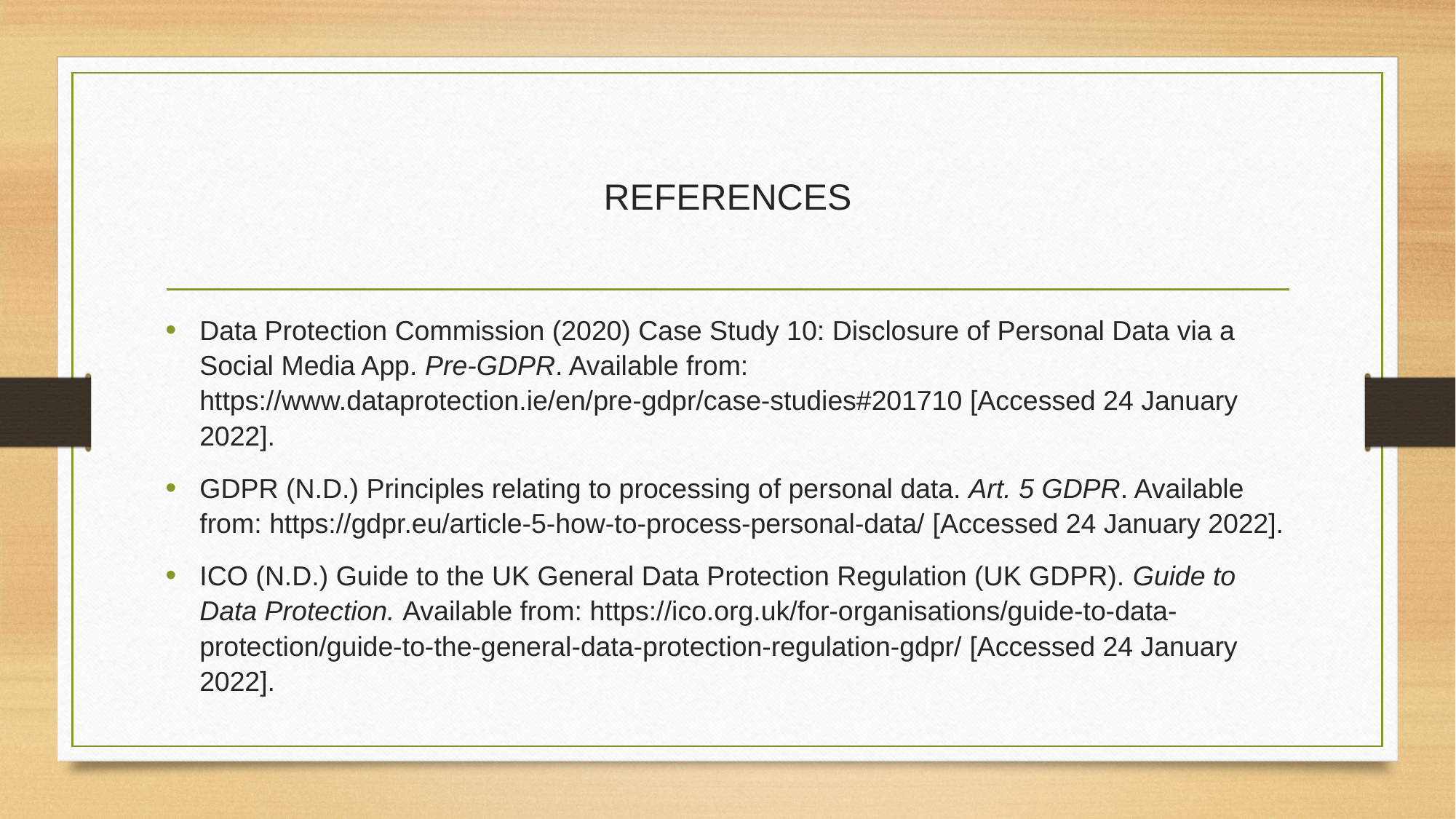

# REFERENCES
Data Protection Commission (2020) Case Study 10: Disclosure of Personal Data via a Social Media App. Pre-GDPR. Available from: https://www.dataprotection.ie/en/pre-gdpr/case-studies#201710 [Accessed 24 January 2022].
GDPR (N.D.) Principles relating to processing of personal data. Art. 5 GDPR. Available from: https://gdpr.eu/article-5-how-to-process-personal-data/ [Accessed 24 January 2022].
ICO (N.D.) Guide to the UK General Data Protection Regulation (UK GDPR). Guide to Data Protection. Available from: https://ico.org.uk/for-organisations/guide-to-data-protection/guide-to-the-general-data-protection-regulation-gdpr/ [Accessed 24 January 2022].